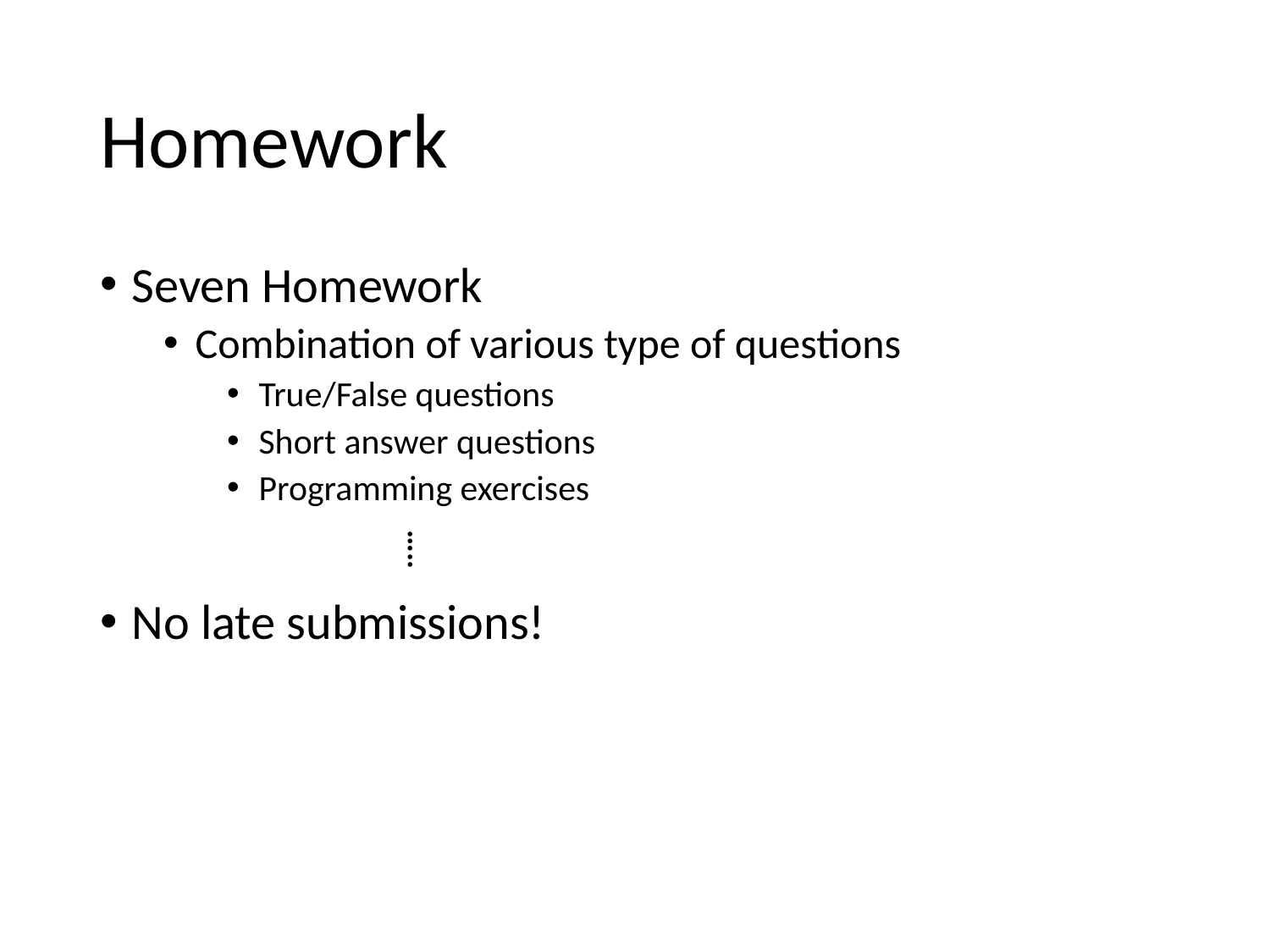

# Homework
Seven Homework
Combination of various type of questions
True/False questions
Short answer questions
Programming exercises

No late submissions!

…..